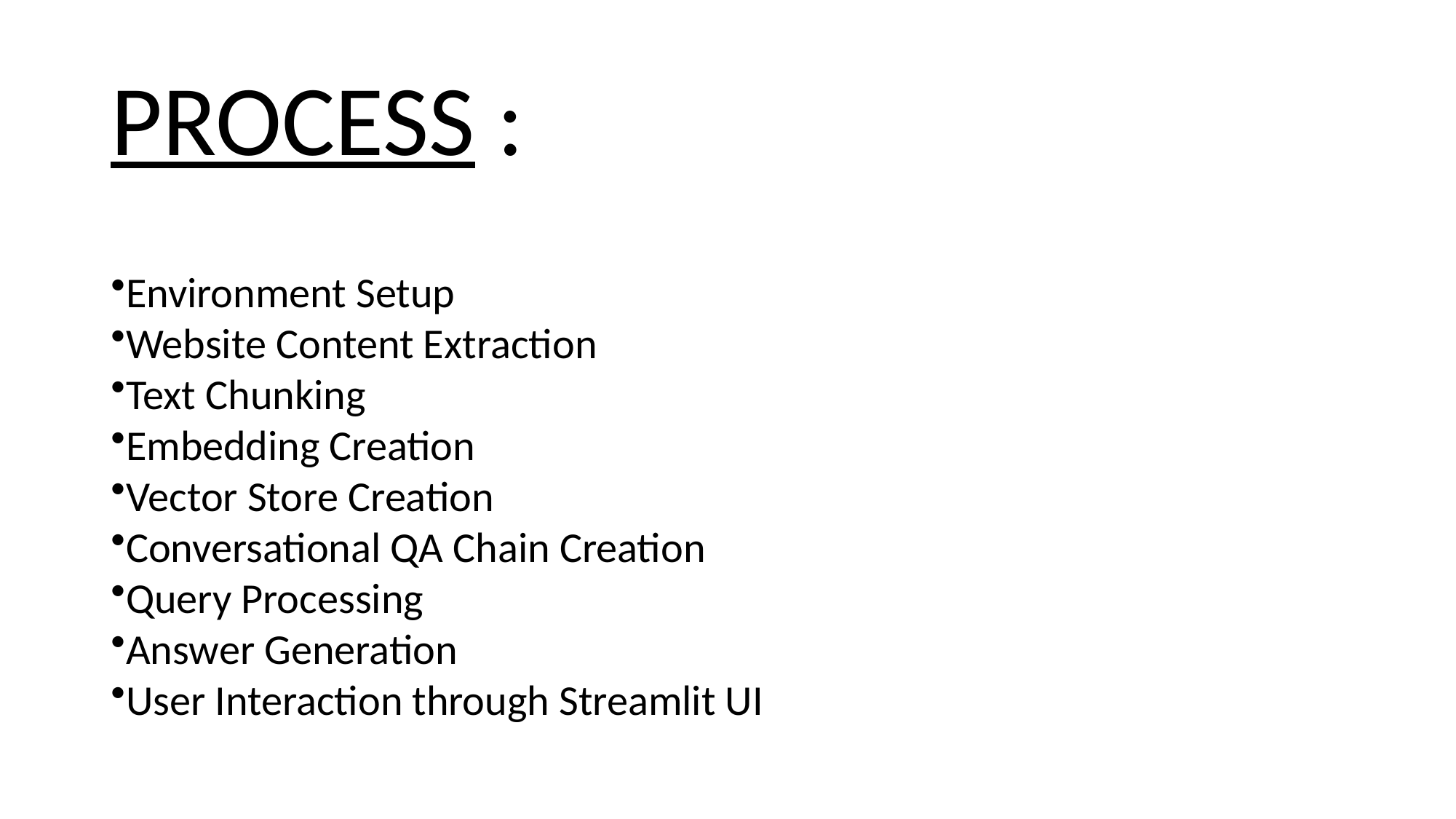

# PROCESS :

Environment Setup
Website Content Extraction
Text Chunking
Embedding Creation
Vector Store Creation
Conversational QA Chain Creation
Query Processing
Answer Generation
User Interaction through Streamlit UI